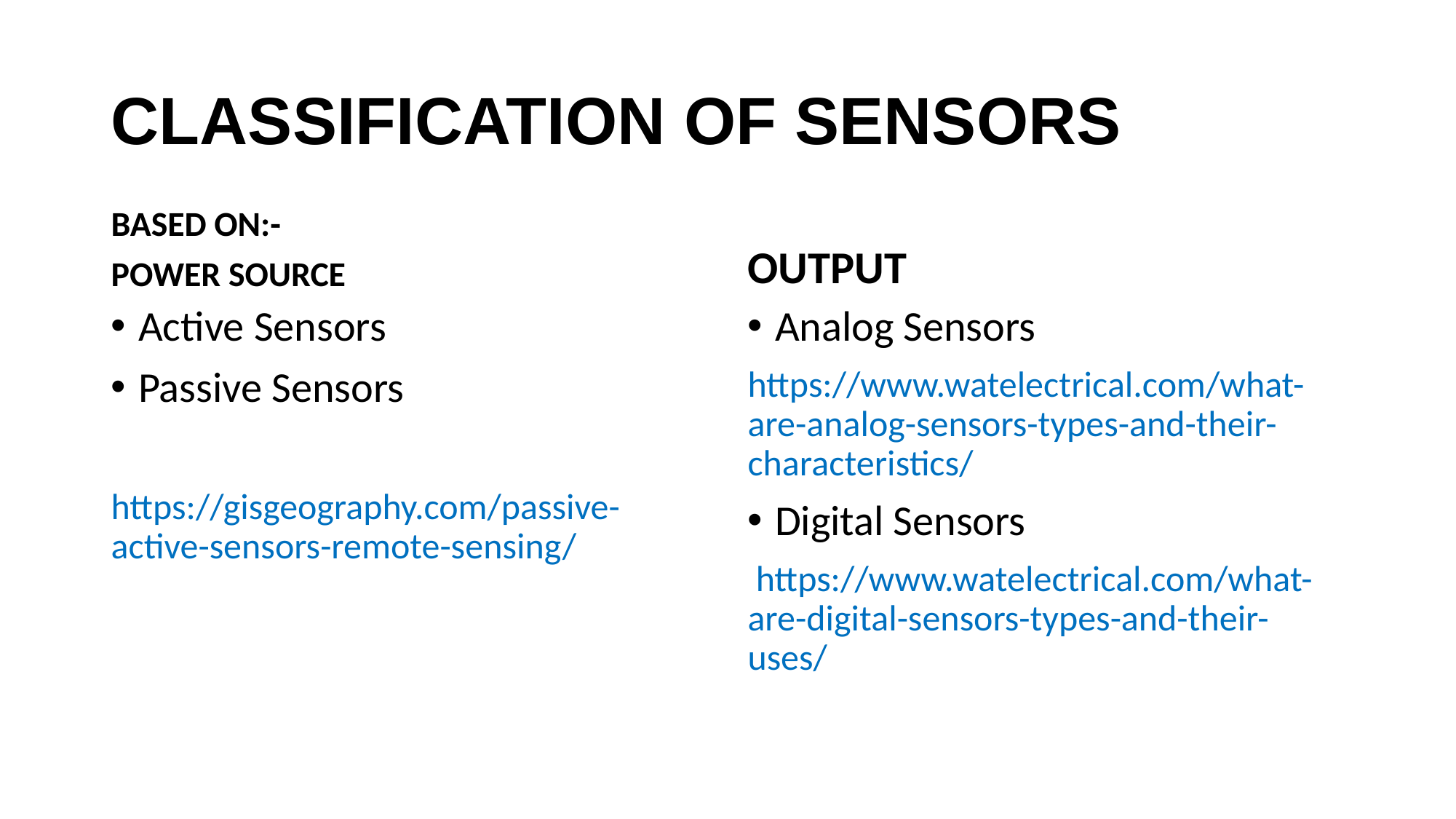

# CLASSIFICATION OF SENSORS
BASED ON:-
POWER SOURCE
OUTPUT
Active Sensors
Passive Sensors

https://gisgeography.com/passive-active-sensors-remote-sensing/
Analog Sensors
https://www.watelectrical.com/what-are-analog-sensors-types-and-their-characteristics/
Digital Sensors
 https://www.watelectrical.com/what-are-digital-sensors-types-and-their-uses/